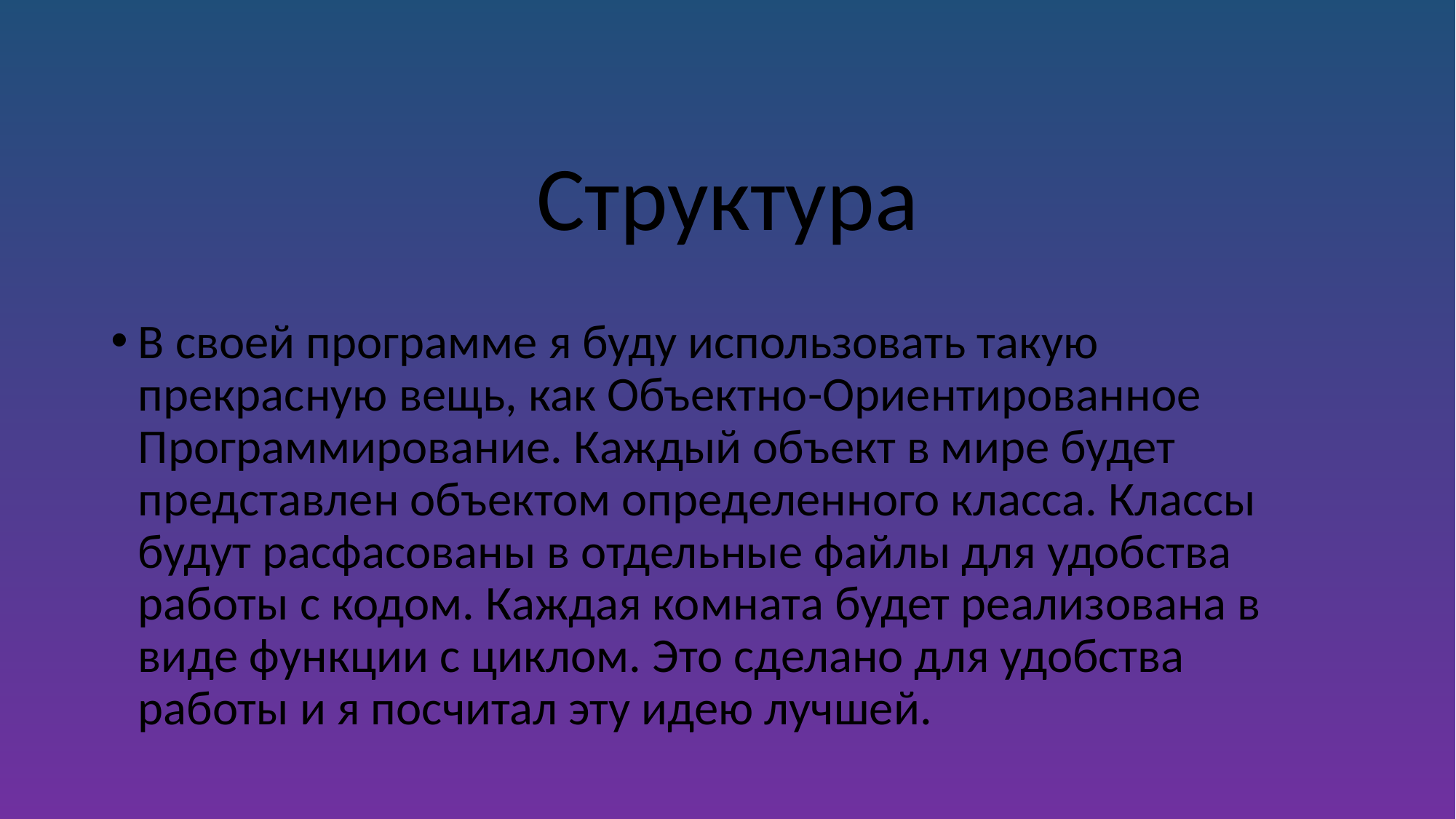

# Структура
В своей программе я буду использовать такую прекрасную вещь, как Объектно-Ориентированное Программирование. Каждый объект в мире будет представлен объектом определенного класса. Классы будут расфасованы в отдельные файлы для удобства работы с кодом. Каждая комната будет реализована в виде функции с циклом. Это сделано для удобства работы и я посчитал эту идею лучшей.